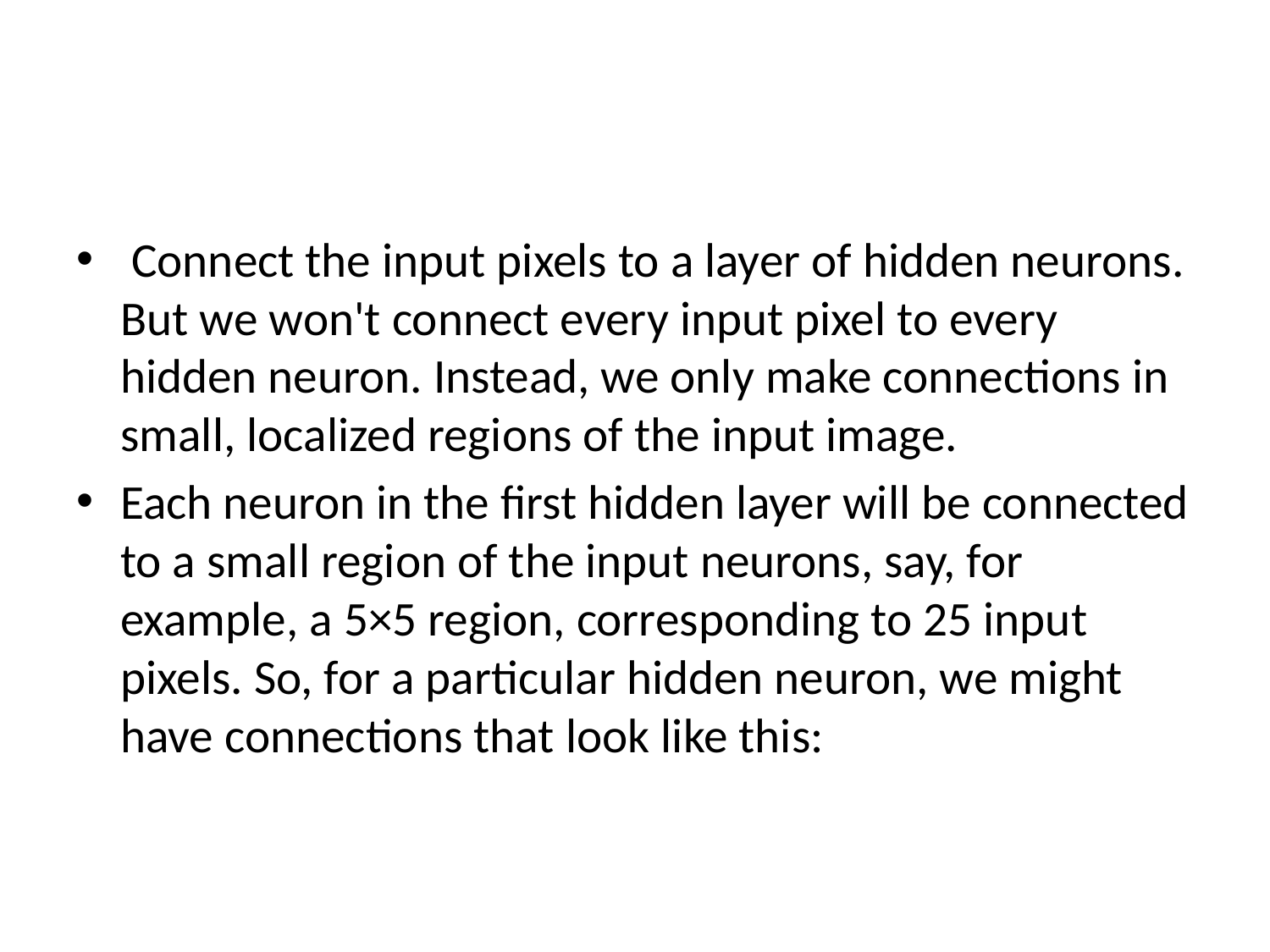

#
 Connect the input pixels to a layer of hidden neurons. But we won't connect every input pixel to every hidden neuron. Instead, we only make connections in small, localized regions of the input image.
Each neuron in the first hidden layer will be connected to a small region of the input neurons, say, for example, a 5×5 region, corresponding to 25 input pixels. So, for a particular hidden neuron, we might have connections that look like this: